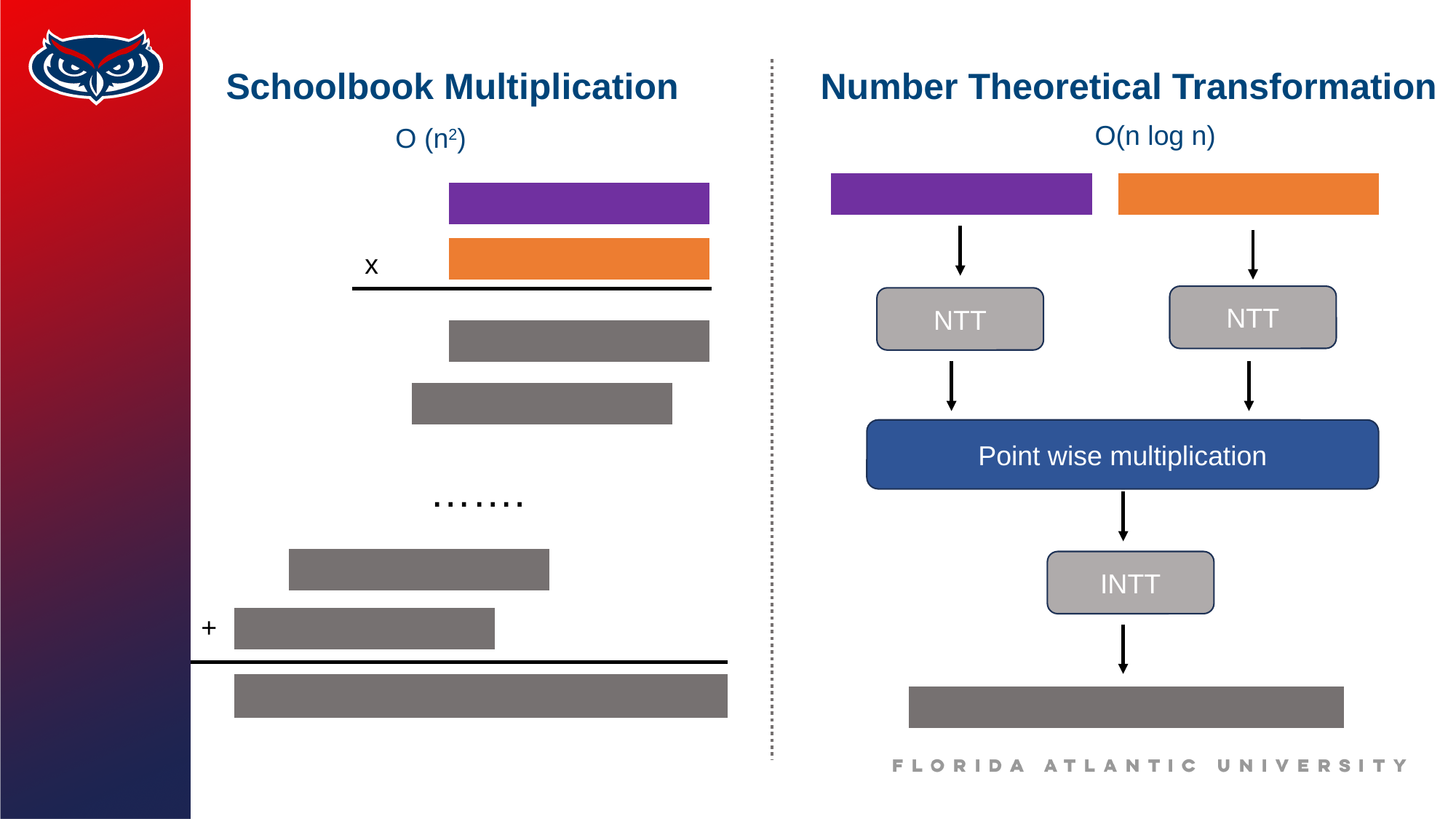

# Schoolbook Multiplication              Number Theoretical Transformation
O(n log n)
O (n2)
|  |  |  |  |  |
| --- | --- | --- | --- | --- |
|  |  |  |  |  |
| --- | --- | --- | --- | --- |
|  |  |  |  |  |
| --- | --- | --- | --- | --- |
|  |  |  |  |  |
| --- | --- | --- | --- | --- |
x
NTT
NTT
|  |  |  |  |  |
| --- | --- | --- | --- | --- |
|  |  |  |  |  |
| --- | --- | --- | --- | --- |

Point wise multiplication
…….
|  |  |  |  |  |
| --- | --- | --- | --- | --- |
INTT
+
|  |  |  |  |  |
| --- | --- | --- | --- | --- |
|  |  |  |  |  |
| --- | --- | --- | --- | --- |
|  |  |  |  |  |
| --- | --- | --- | --- | --- |